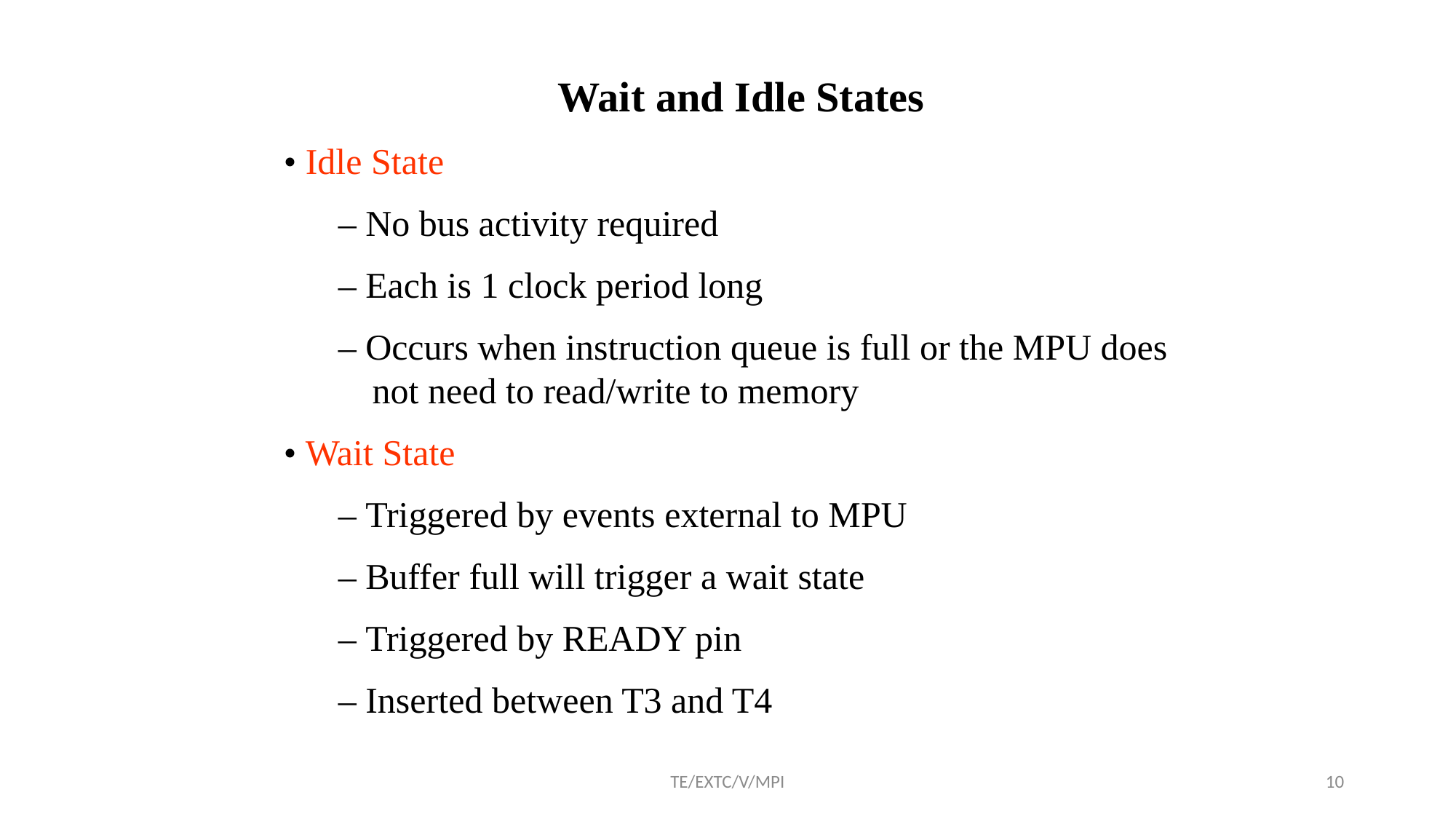

Wait and Idle States
• Idle State
– No bus activity required
– Each is 1 clock period long
– Occurs when instruction queue is full or the MPU does not need to read/write to memory
• Wait State
– Triggered by events external to MPU
– Buffer full will trigger a wait state
– Triggered by READY pin
– Inserted between T3 and T4
TE/EXTC/V/MPI
10